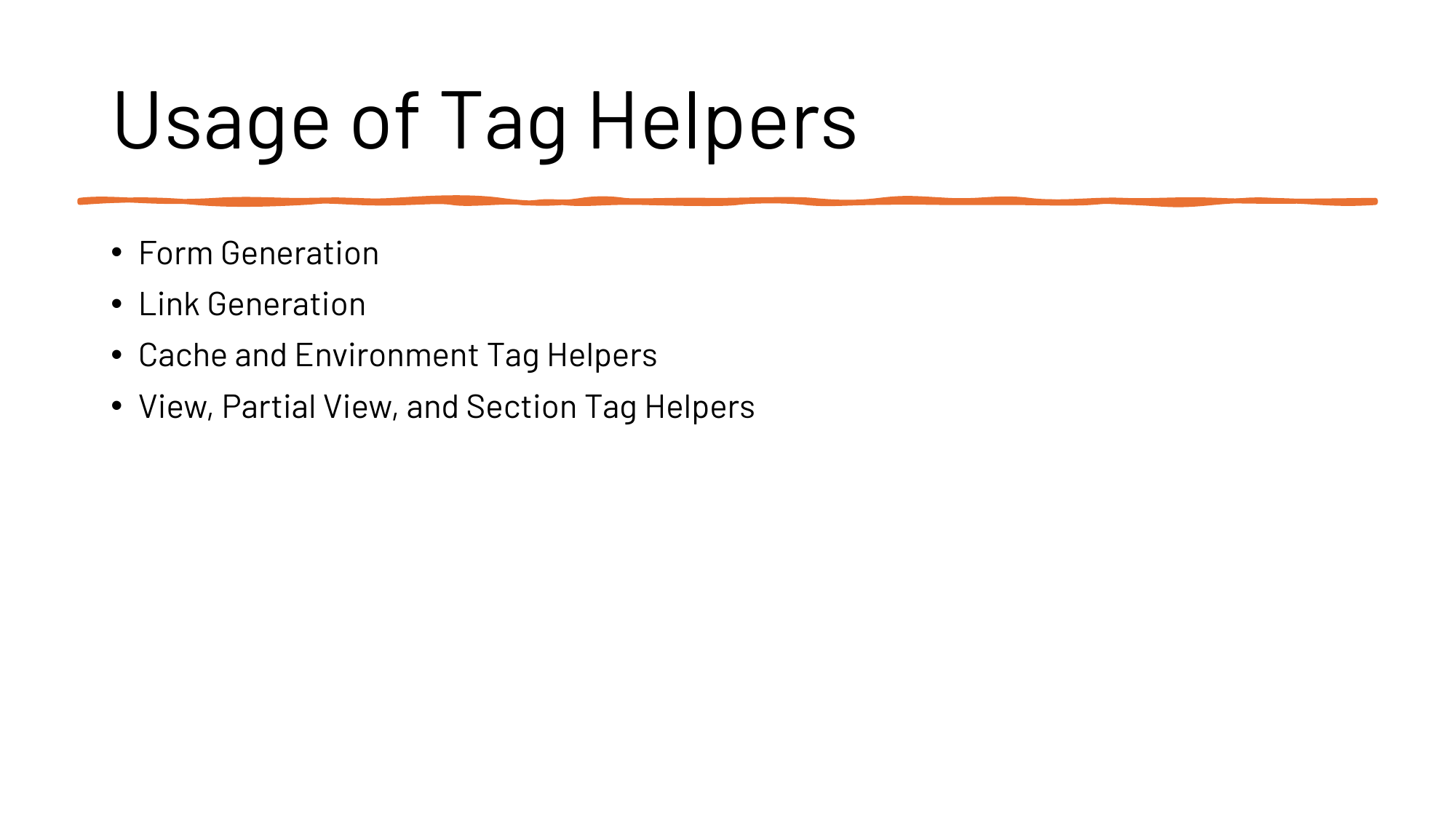

# Usage of Tag Helpers

Form Generation
Link Generation
Cache and Environment Tag Helpers
View, Partial View, and Section Tag Helpers